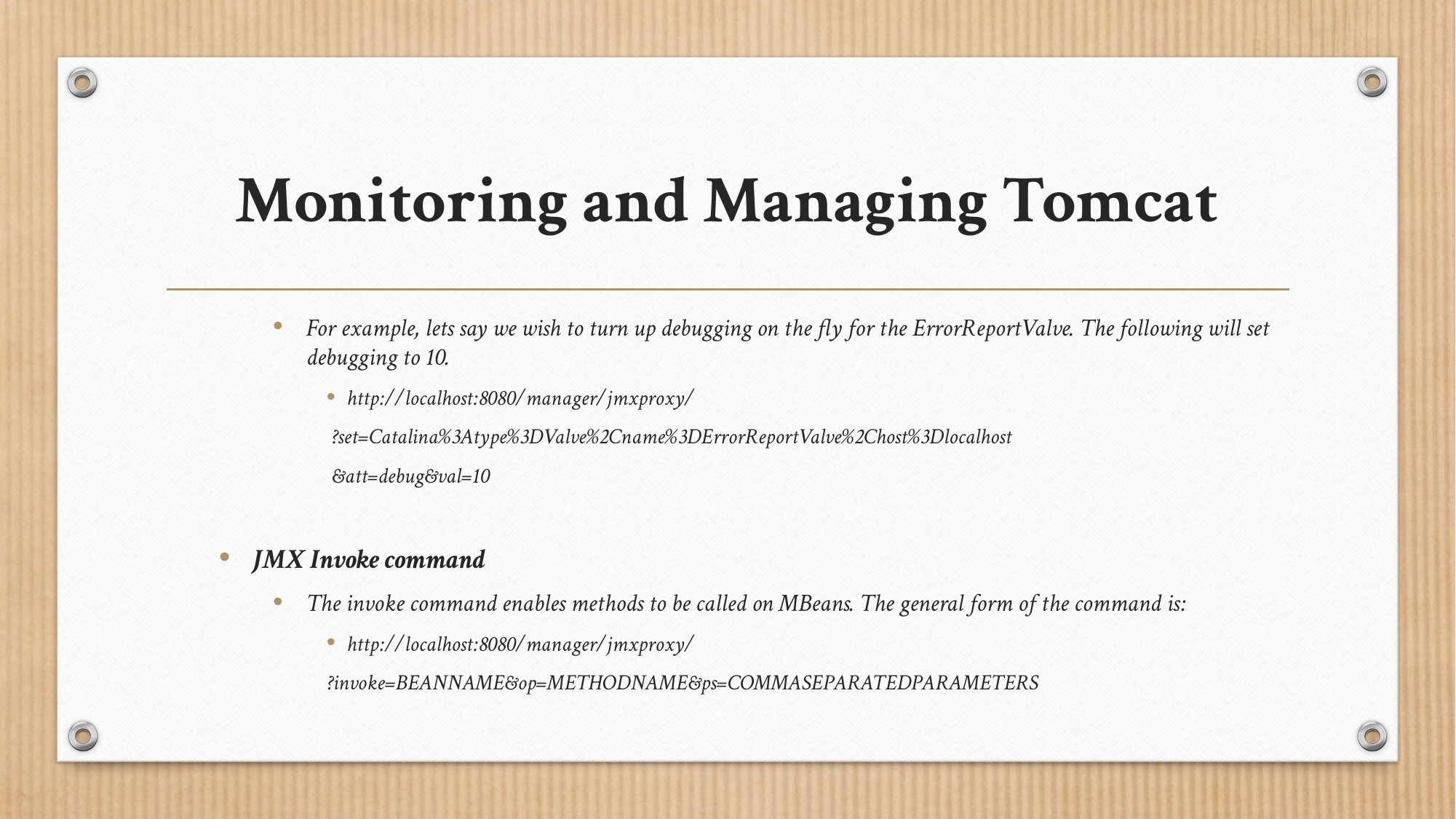

# Monitoring and Managing Tomcat
For example, lets say we wish to turn up debugging on the fly for the ErrorReportValve. The following will set debugging to 10.
http://localhost:8080/manager/jmxproxy/
 ?set=Catalina%3Atype%3DValve%2Cname%3DErrorReportValve%2Chost%3Dlocalhost
 &att=debug&val=10

JMX Invoke command
The invoke command enables methods to be called on MBeans. The general form of the command is:
http://localhost:8080/manager/jmxproxy/
?invoke=BEANNAME&op=METHODNAME&ps=COMMASEPARATEDPARAMETERS